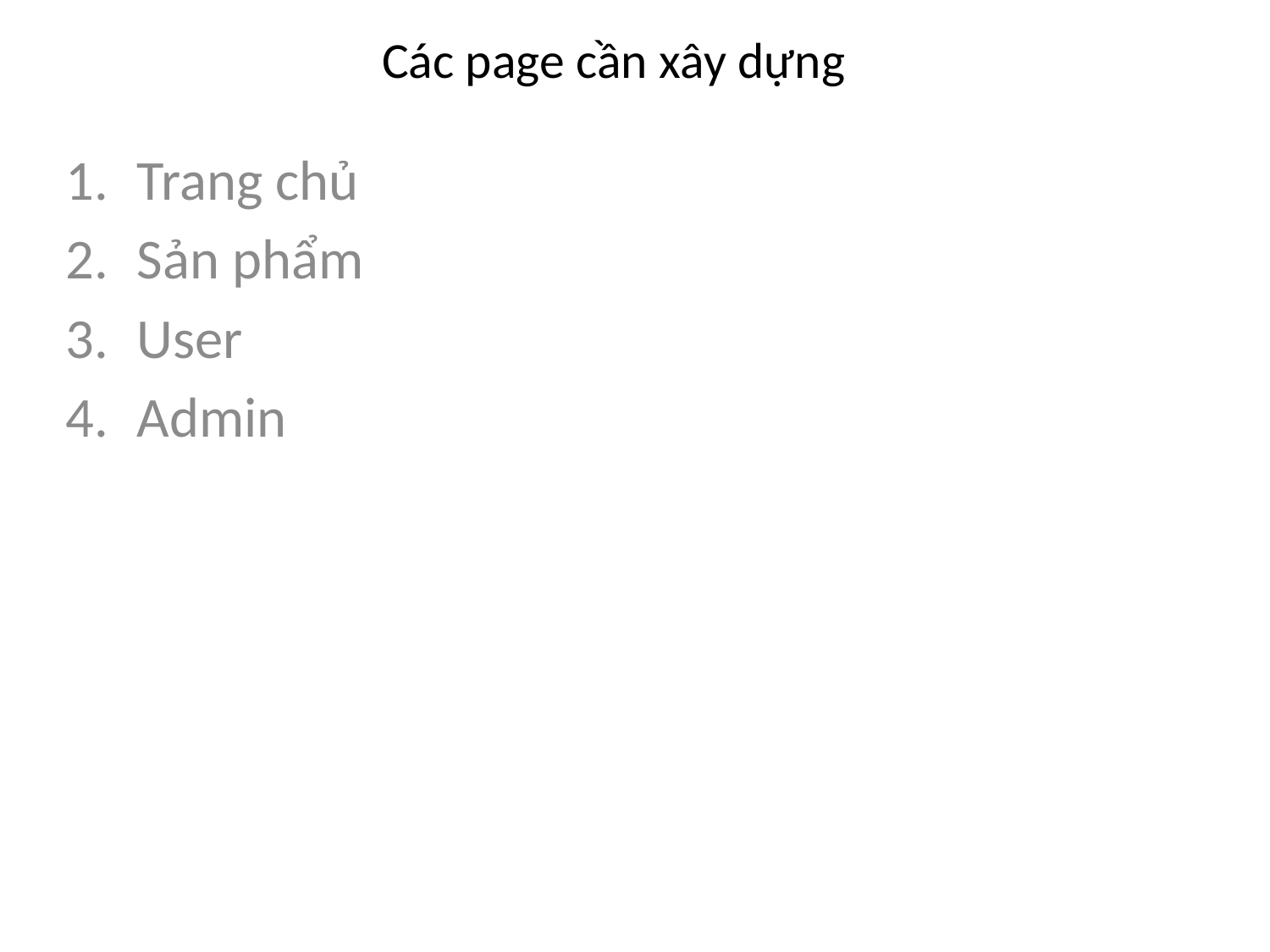

# Các page cần xây dựng
Trang chủ
Sản phẩm
User
Admin